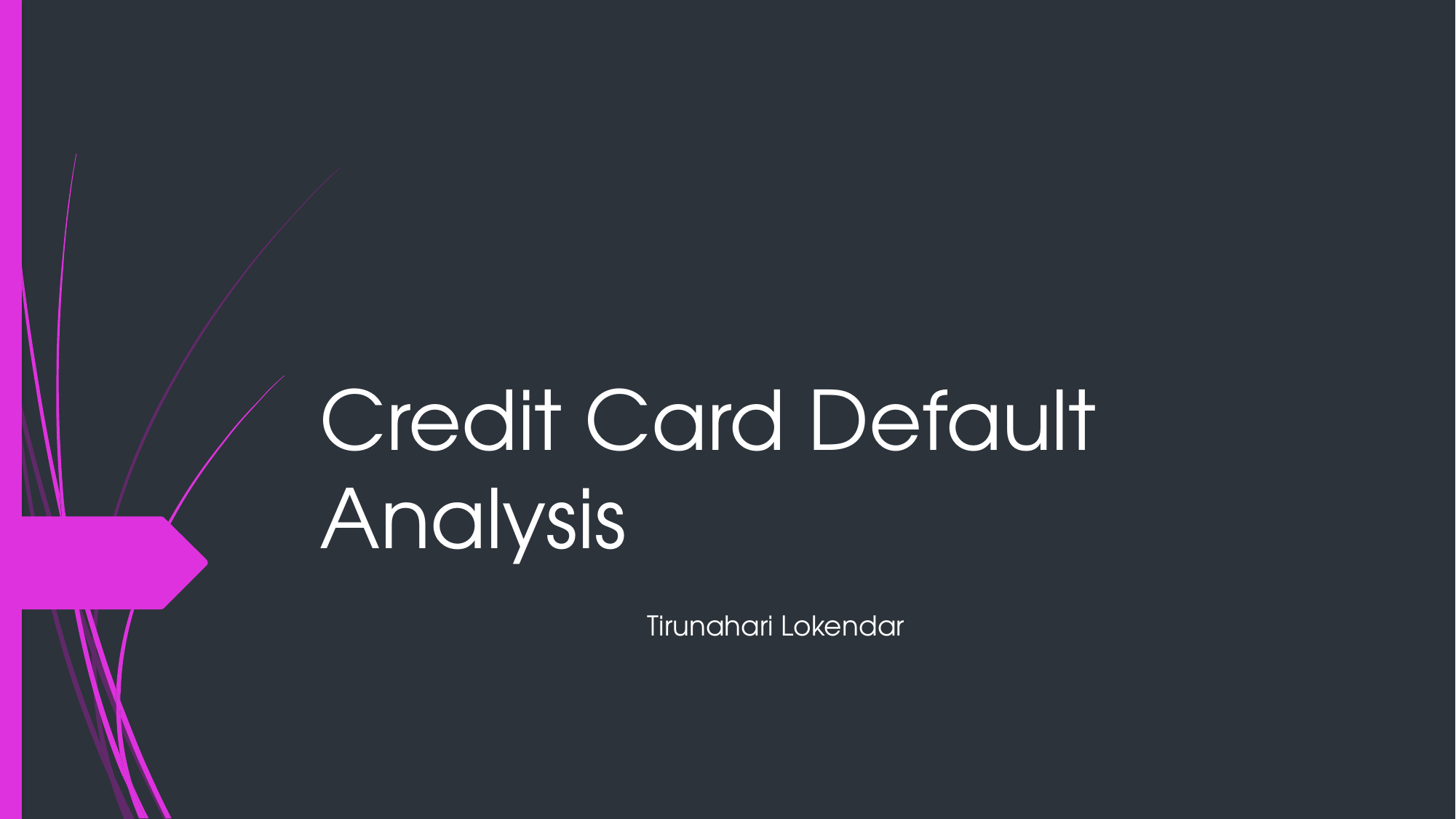

# Credit Card Default Analysis
												Tirunahari Lokendar